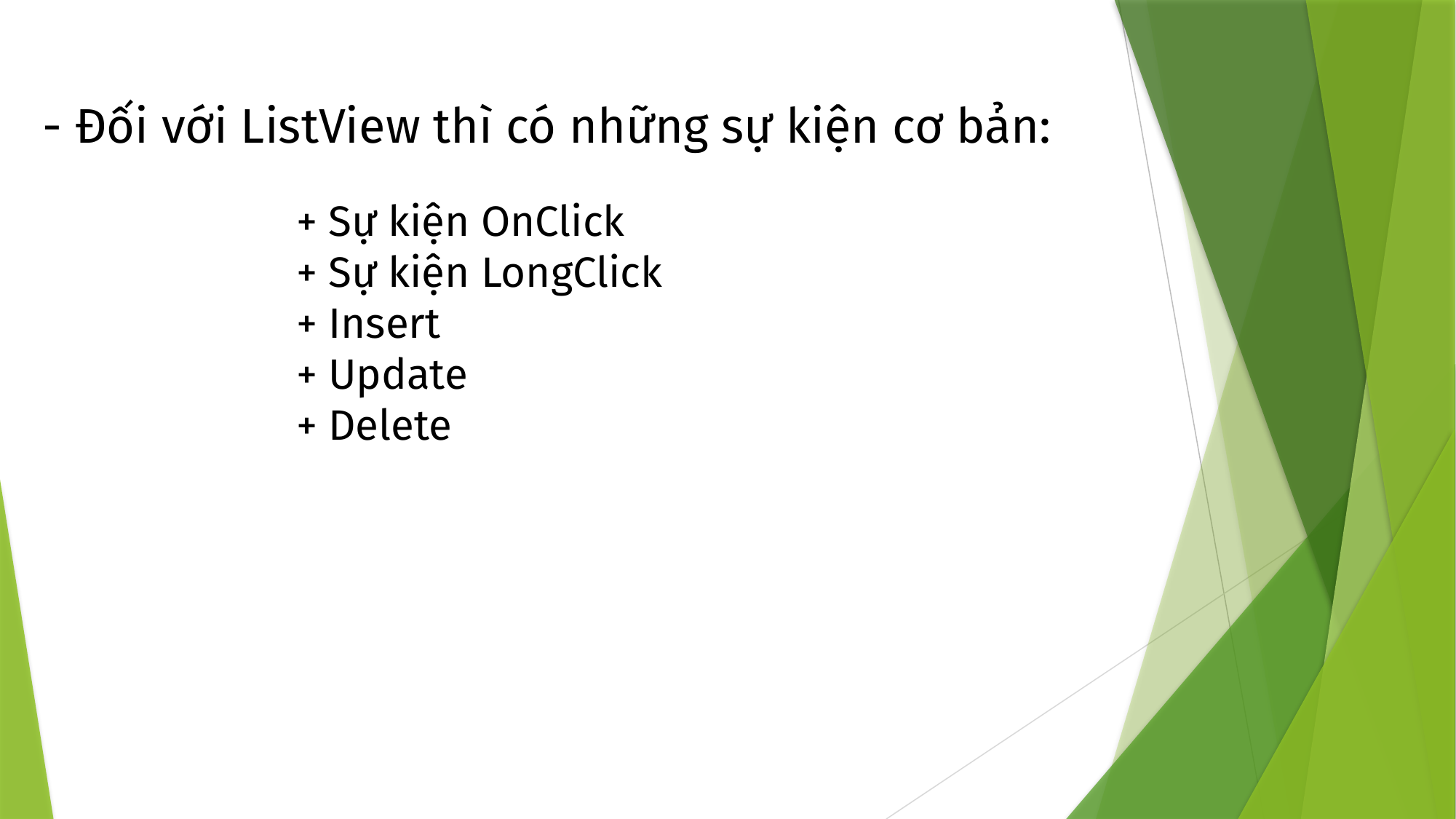

- Đối với ListView thì có những sự kiện cơ bản:
+ Sự kiện OnClick
+ Sự kiện LongClick
+ Insert
+ Update
+ Delete